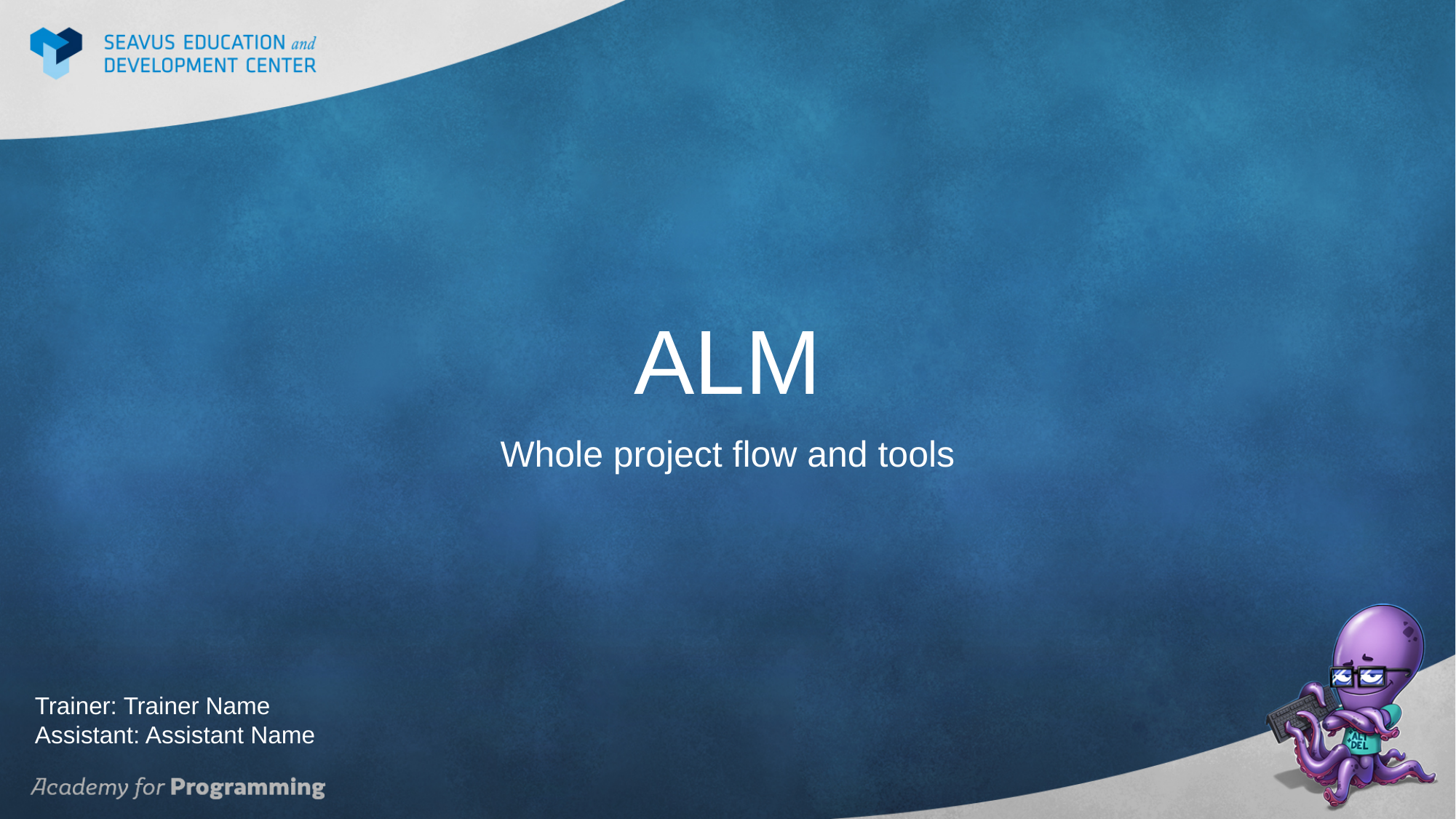

# ALM
Whole project flow and tools
Trainer: Trainer Name
Assistant: Assistant Name